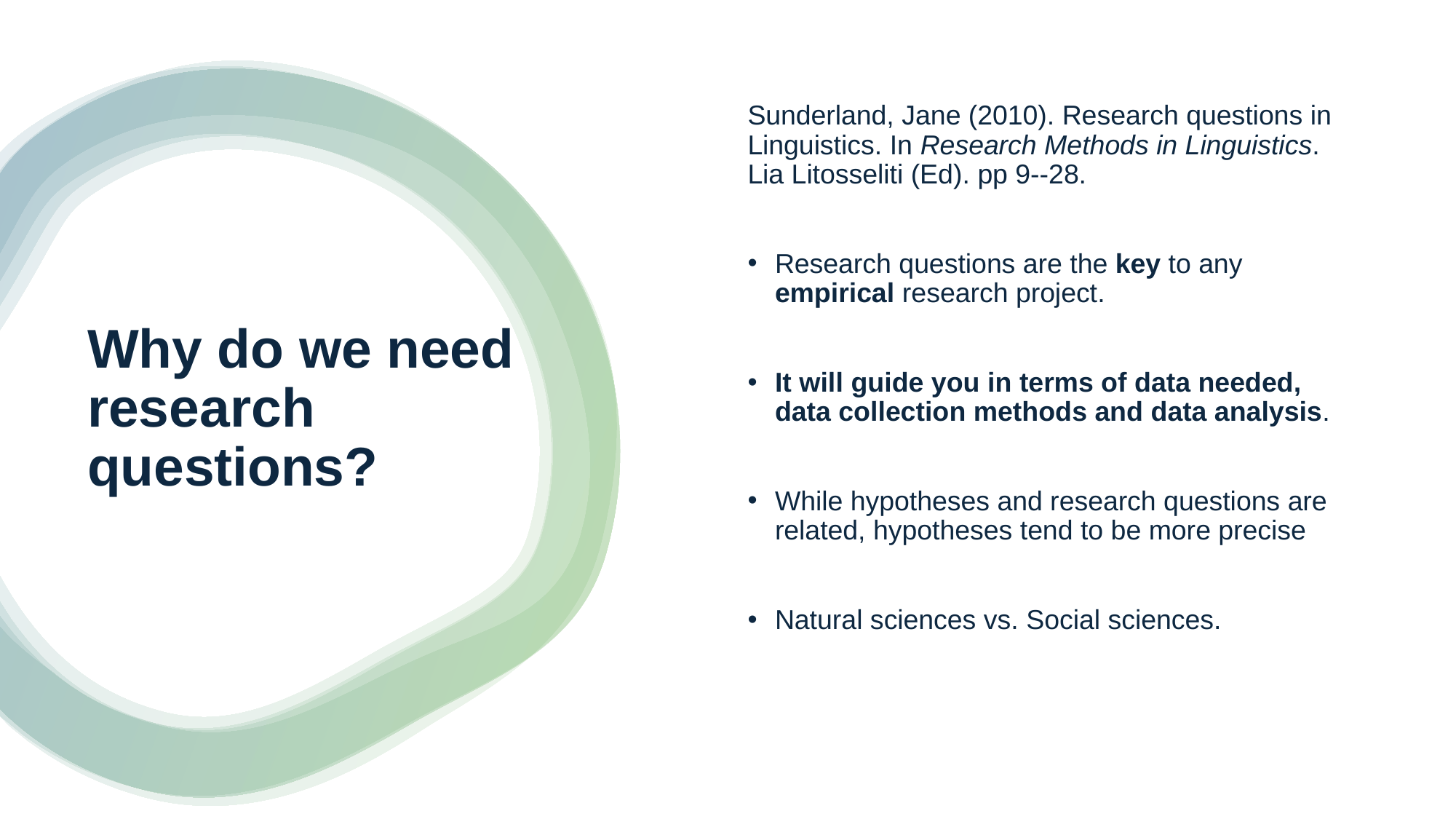

Sunderland, Jane (2010). Research questions in Linguistics. In Research Methods in Linguistics. Lia Litosseliti (Ed). pp 9--28.

Research questions are the key to any empirical research project.

It will guide you in terms of data needed, data collection methods and data analysis.

While hypotheses and research questions are related, hypotheses tend to be more precise

Natural sciences vs. Social sciences.

# Why do we need research questions?